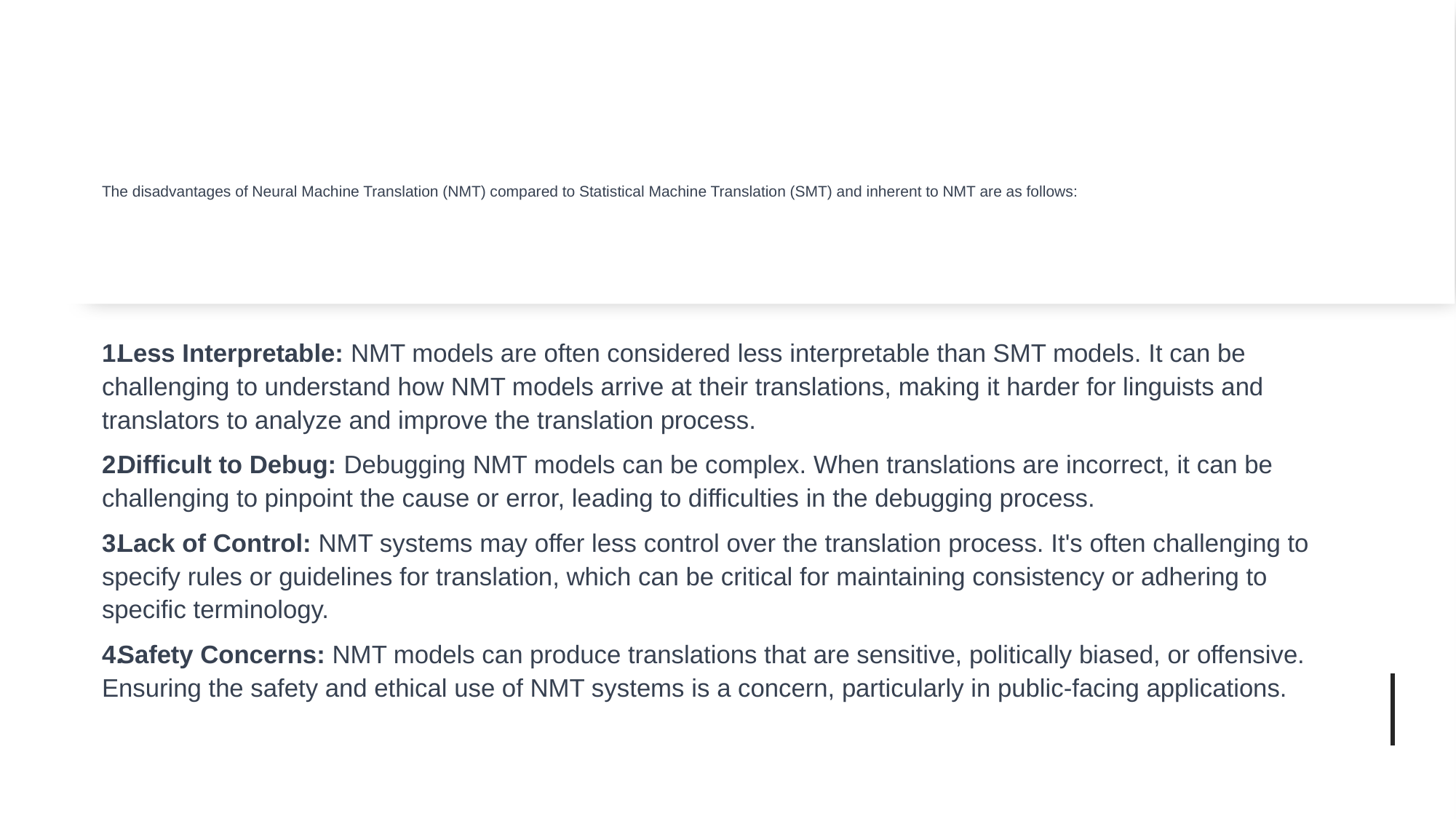

# The disadvantages of Neural Machine Translation (NMT) compared to Statistical Machine Translation (SMT) and inherent to NMT are as follows:
Less Interpretable: NMT models are often considered less interpretable than SMT models. It can be challenging to understand how NMT models arrive at their translations, making it harder for linguists and translators to analyze and improve the translation process.
Difficult to Debug: Debugging NMT models can be complex. When translations are incorrect, it can be challenging to pinpoint the cause or error, leading to difficulties in the debugging process.
Lack of Control: NMT systems may offer less control over the translation process. It's often challenging to specify rules or guidelines for translation, which can be critical for maintaining consistency or adhering to specific terminology.
Safety Concerns: NMT models can produce translations that are sensitive, politically biased, or offensive. Ensuring the safety and ethical use of NMT systems is a concern, particularly in public-facing applications.